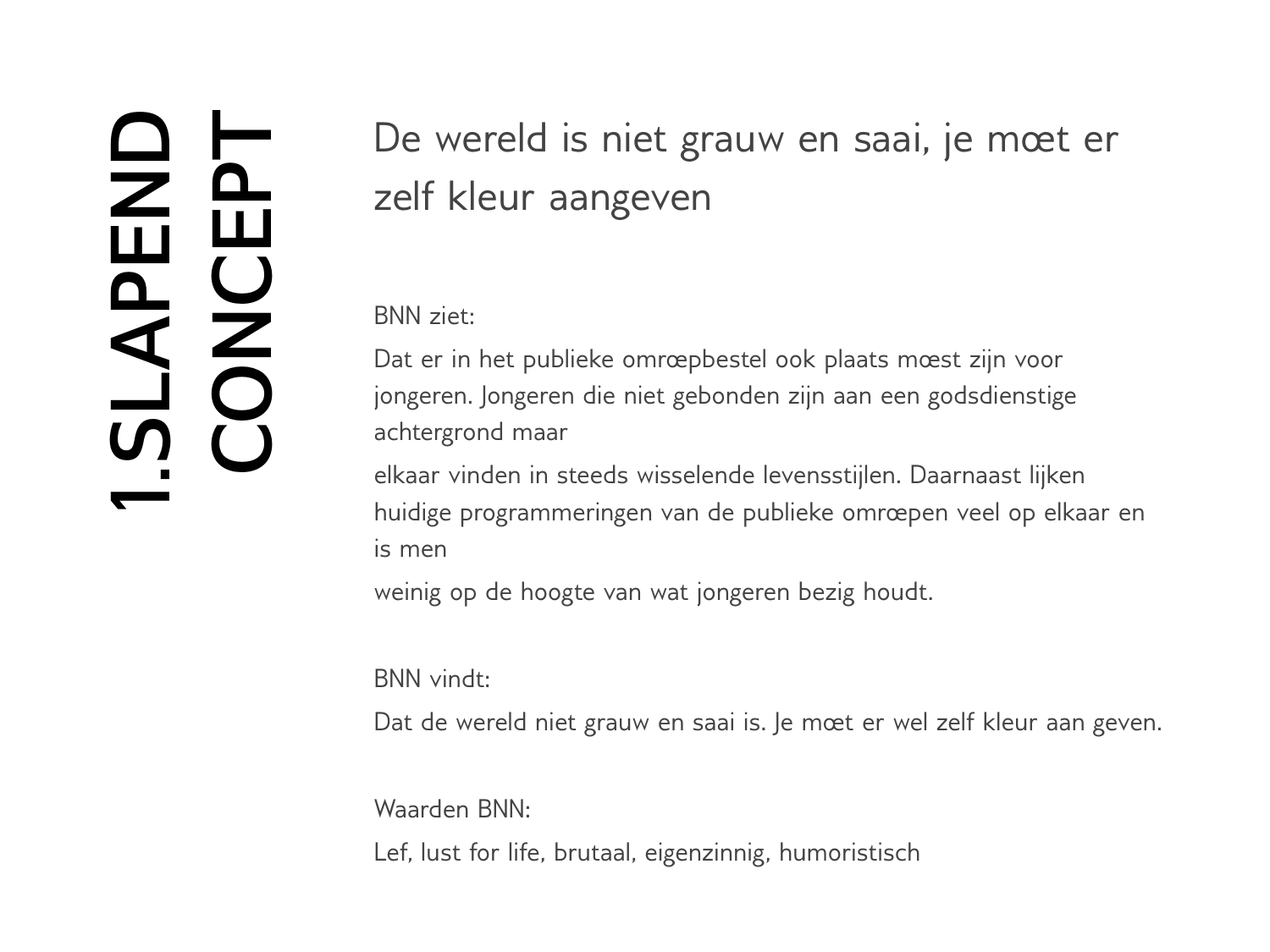

De wereld is niet grauw en saai, je moet er zelf kleur aangeven

BNN ziet:
Dat er in het publieke omroepbestel ook plaats moest zijn voor jongeren. Jongeren die niet gebonden zijn aan een godsdienstige achtergrond maar
elkaar vinden in steeds wisselende levensstijlen. Daarnaast lijken huidige programmeringen van de publieke omroepen veel op elkaar en is men
weinig op de hoogte van wat jongeren bezig houdt.

BNN vindt:
Dat de wereld niet grauw en saai is. Je moet er wel zelf kleur aan geven.

Waarden BNN:
Lef, lust for life, brutaal, eigenzinnig, humoristisch

# SLAPEND CONCEPT